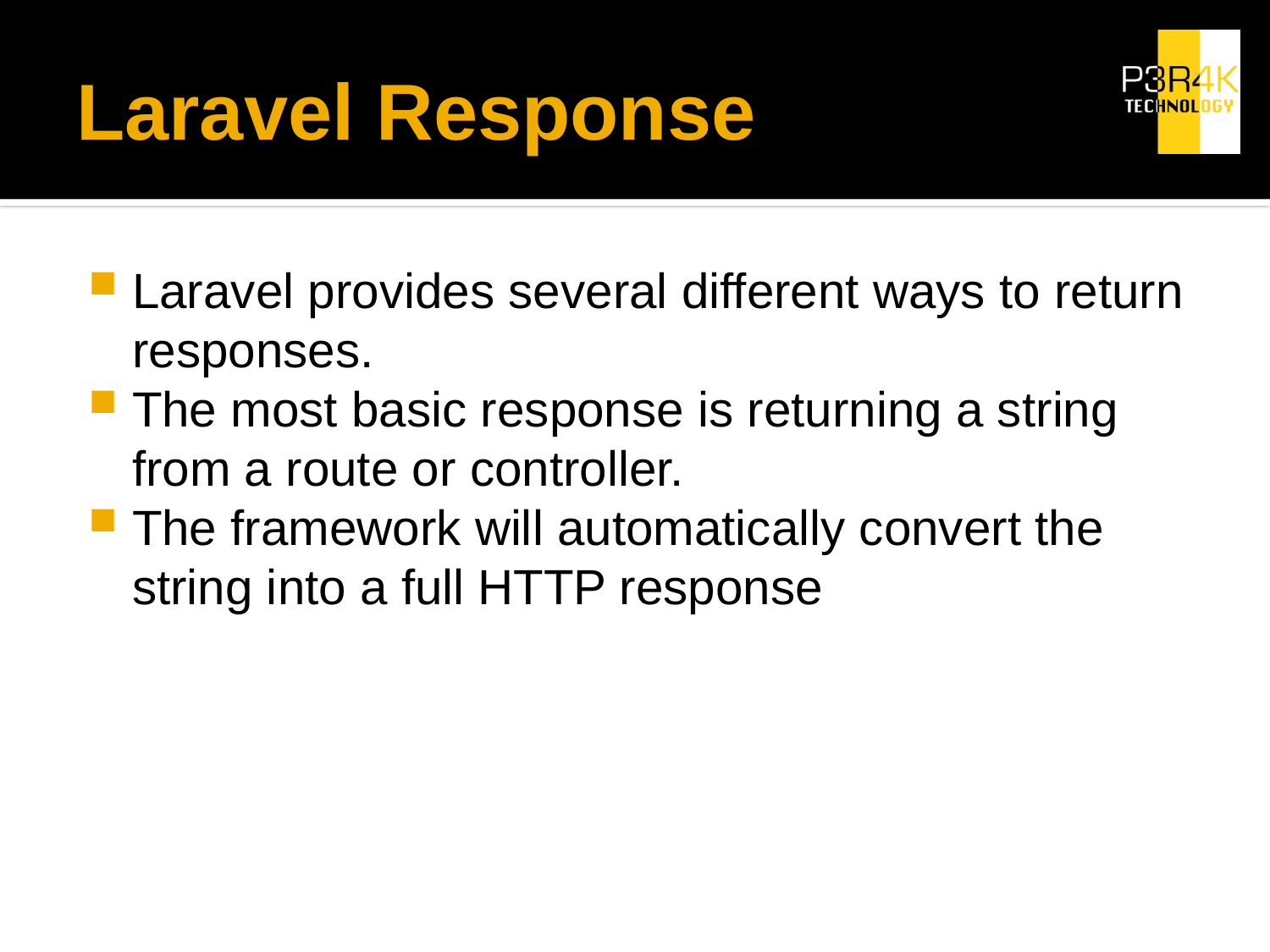

# Laravel Response
Laravel provides several different ways to return responses.
The most basic response is returning a string from a route or controller.
The framework will automatically convert the string into a full HTTP response